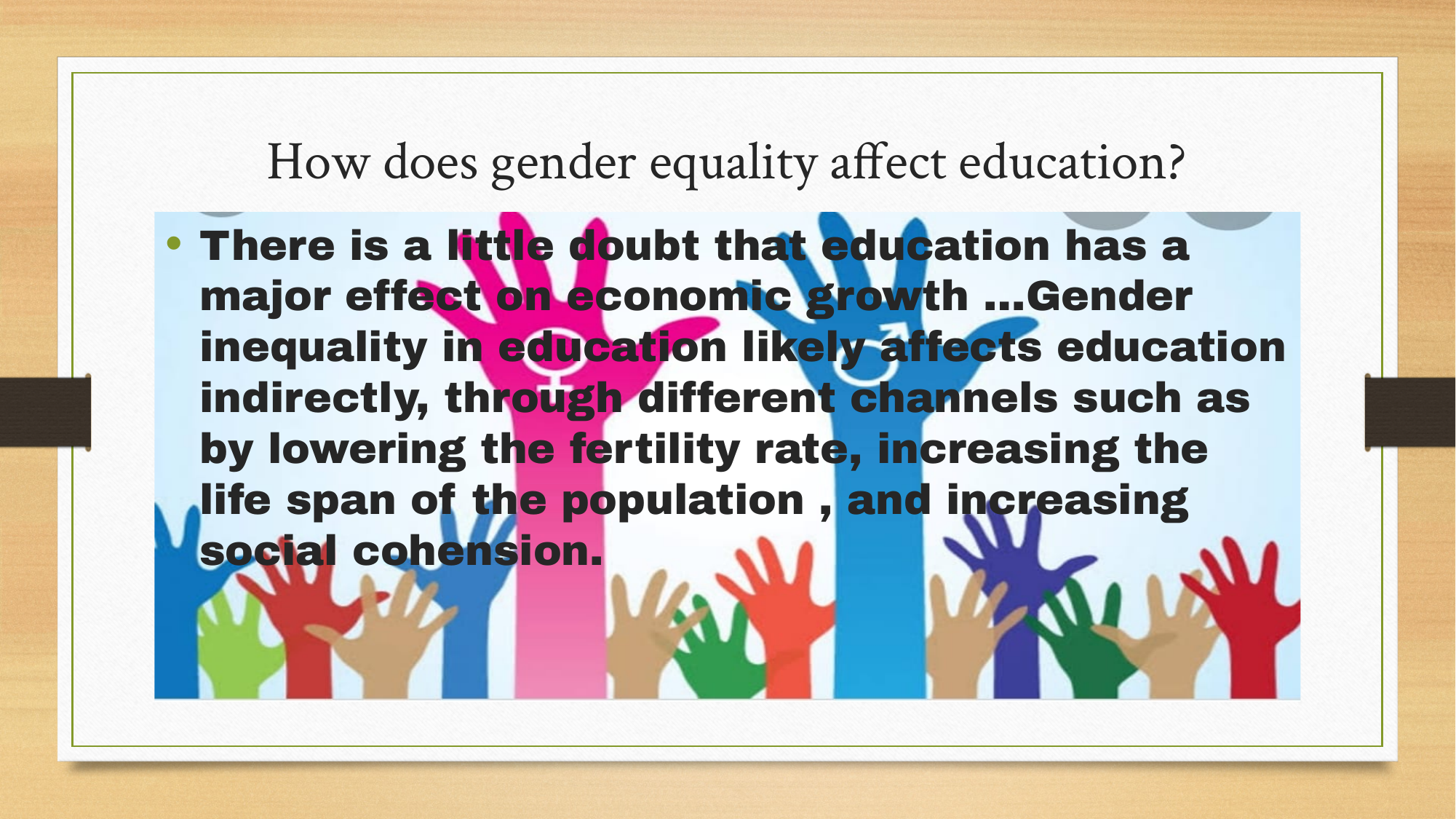

# How does gender equality affect education?
There is a little doubt that education has a major effect on economic growth …Gender inequality in education likely affects education indirectly, through different channels such as by lowering the fertility rate, increasing the life span of the population , and increasing social cohension.